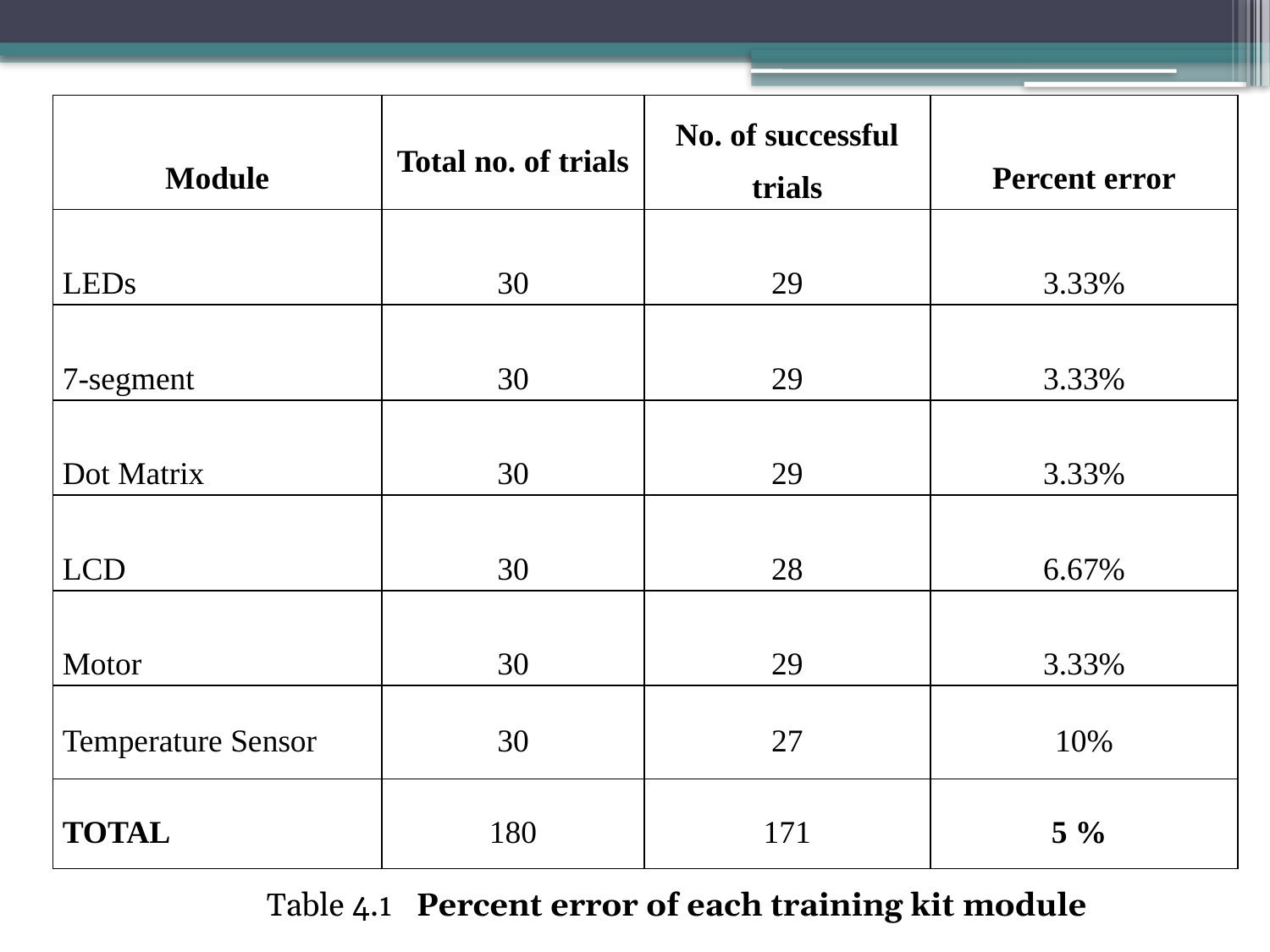

| Module | Total no. of trials | No. of successful trials | Percent error |
| --- | --- | --- | --- |
| LEDs | 30 | 29 | 3.33% |
| 7-segment | 30 | 29 | 3.33% |
| Dot Matrix | 30 | 29 | 3.33% |
| LCD | 30 | 28 | 6.67% |
| Motor | 30 | 29 | 3.33% |
| Temperature Sensor | 30 | 27 | 10% |
| TOTAL | 180 | 171 | 5 % |
Table 4.1   Percent error of each training kit module